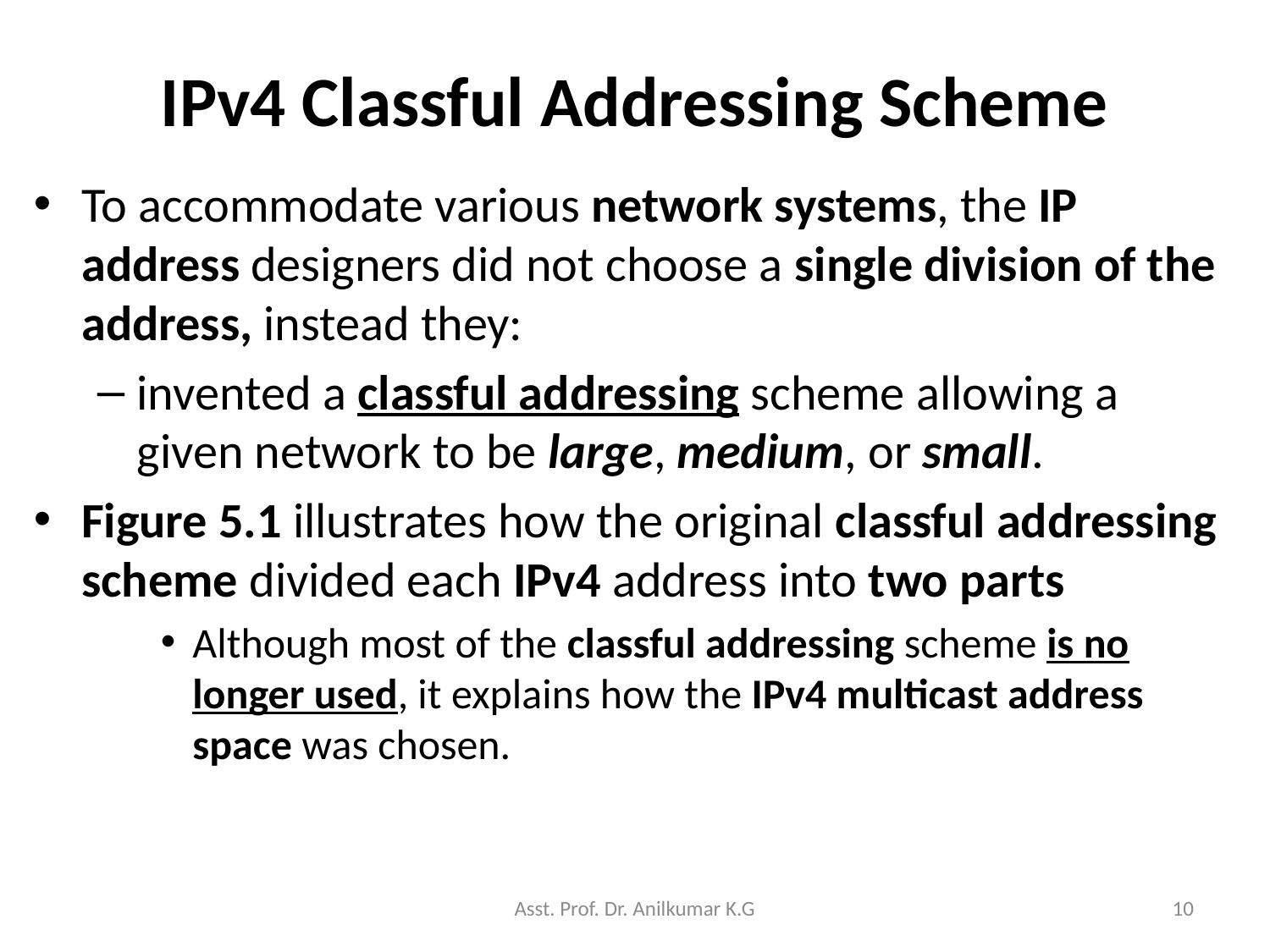

# IPv4 Classful Addressing Scheme
To accommodate various network systems, the IP address designers did not choose a single division of the address, instead they:
invented a classful addressing scheme allowing a given network to be large, medium, or small.
Figure 5.1 illustrates how the original classful addressing scheme divided each IPv4 address into two parts
Although most of the classful addressing scheme is no longer used, it explains how the IPv4 multicast address space was chosen.

Asst. Prof. Dr. Anilkumar K.G
10